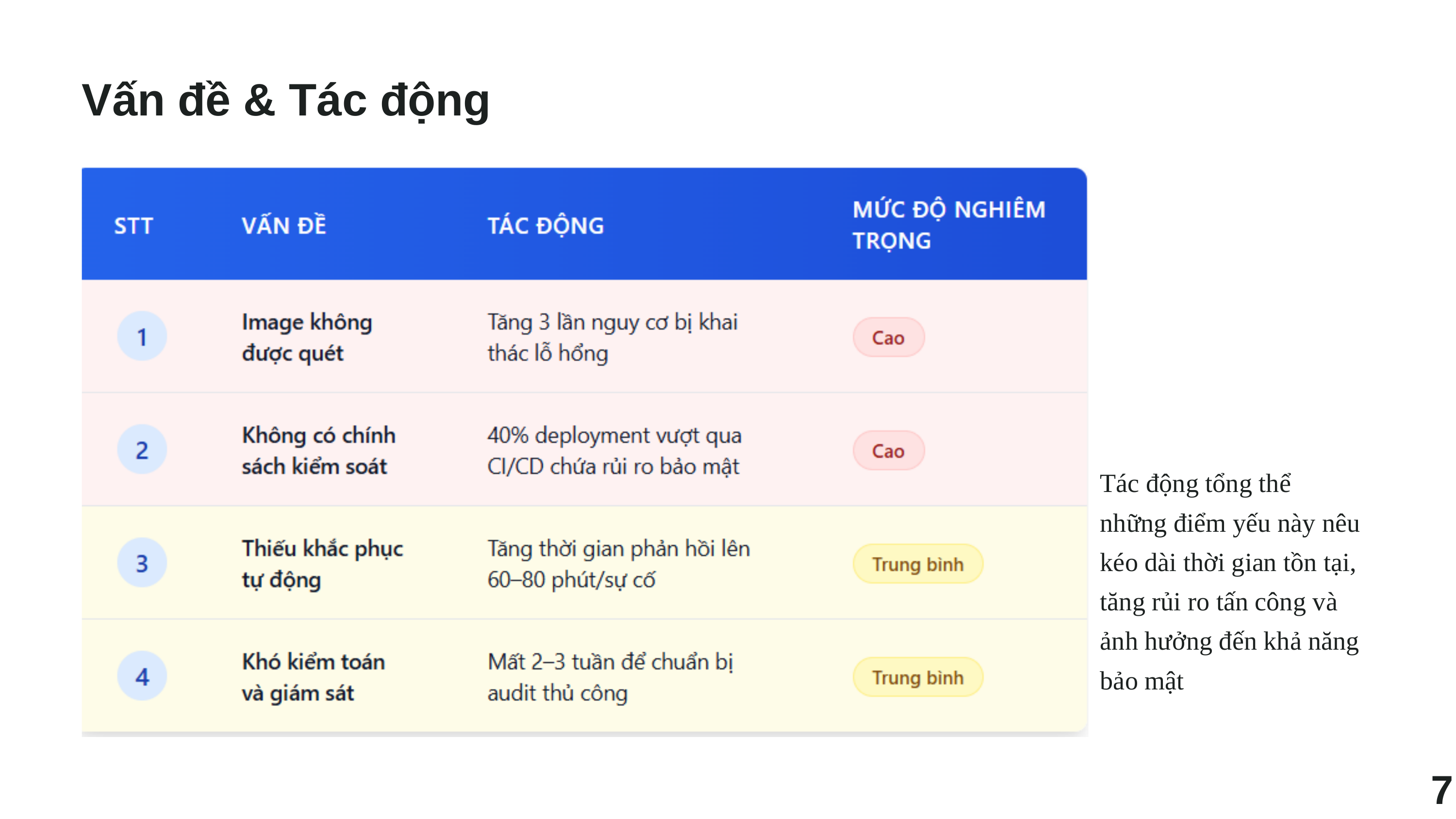

Vấn đề & Tác động

Tác động tổng thể
những điểm yếu này nêu  kéo dài thời gian tồn tại, tăng rủi ro tấn công và ảnh hưởng đến khả năng bảo mật
7